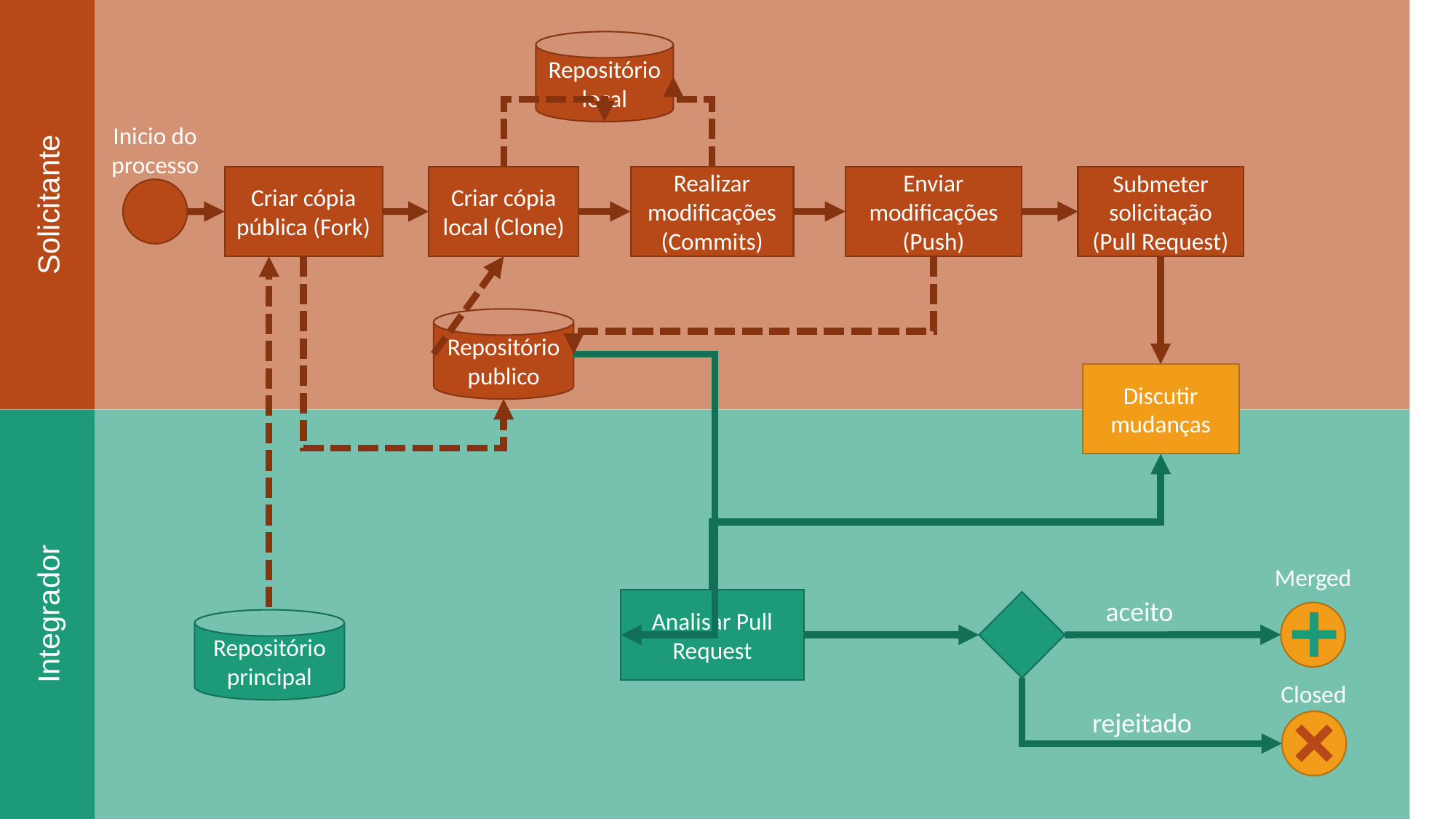

Solicitante

Repositório local
Inicio do processo
Criar cópia local (Clone)
Realizar modificações (Commits)
Enviar modificações (Push)
Criar cópia pública (Fork)
Submeter solicitação (Pull Request)

Repositório publico
Discutir mudanças
Integrador

Merged
aceito
Analisar Pull Request

Repositório principal
Closed
rejeitado